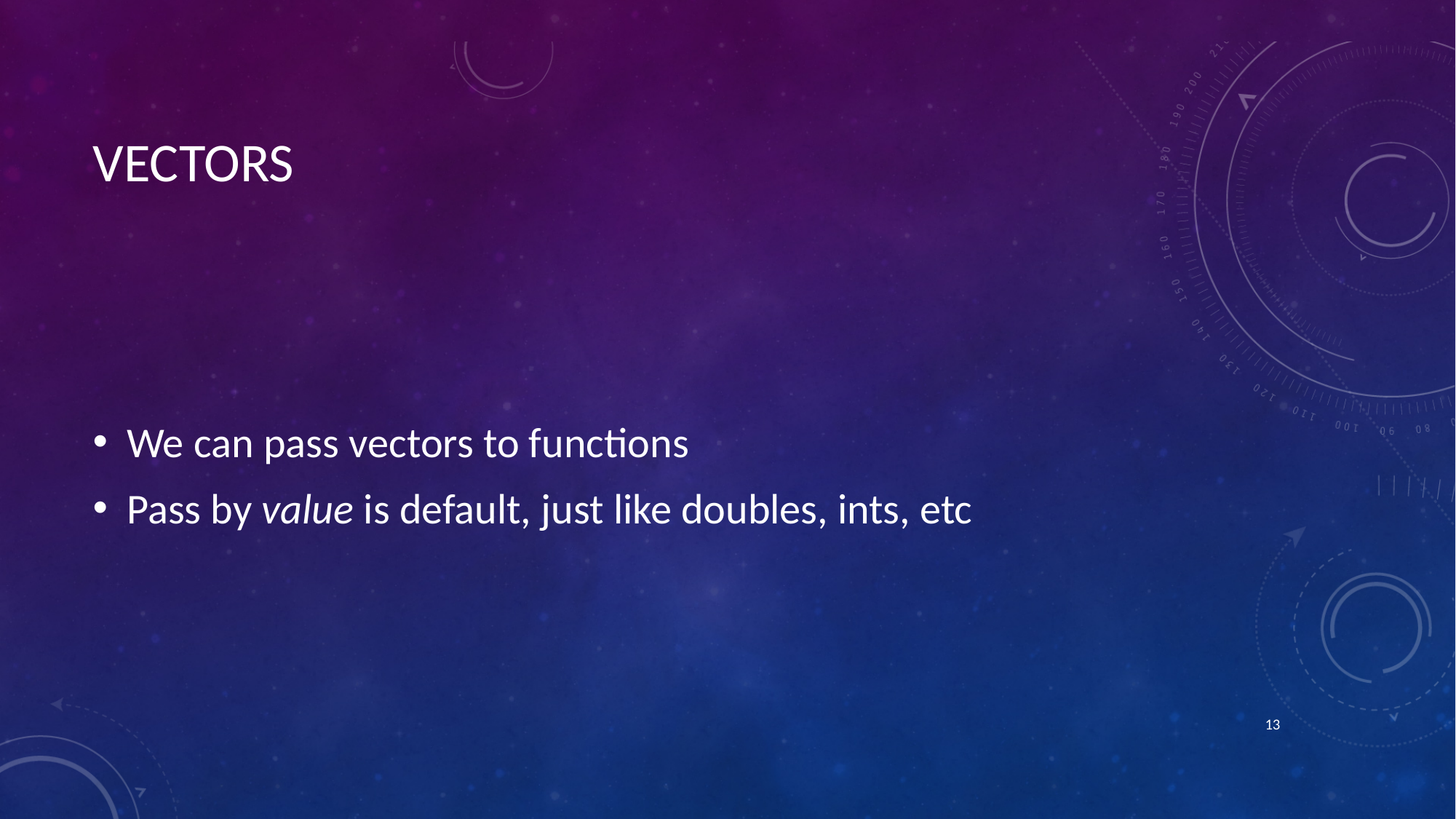

# Vectors
We can pass vectors to functions
Pass by value is default, just like doubles, ints, etc
13